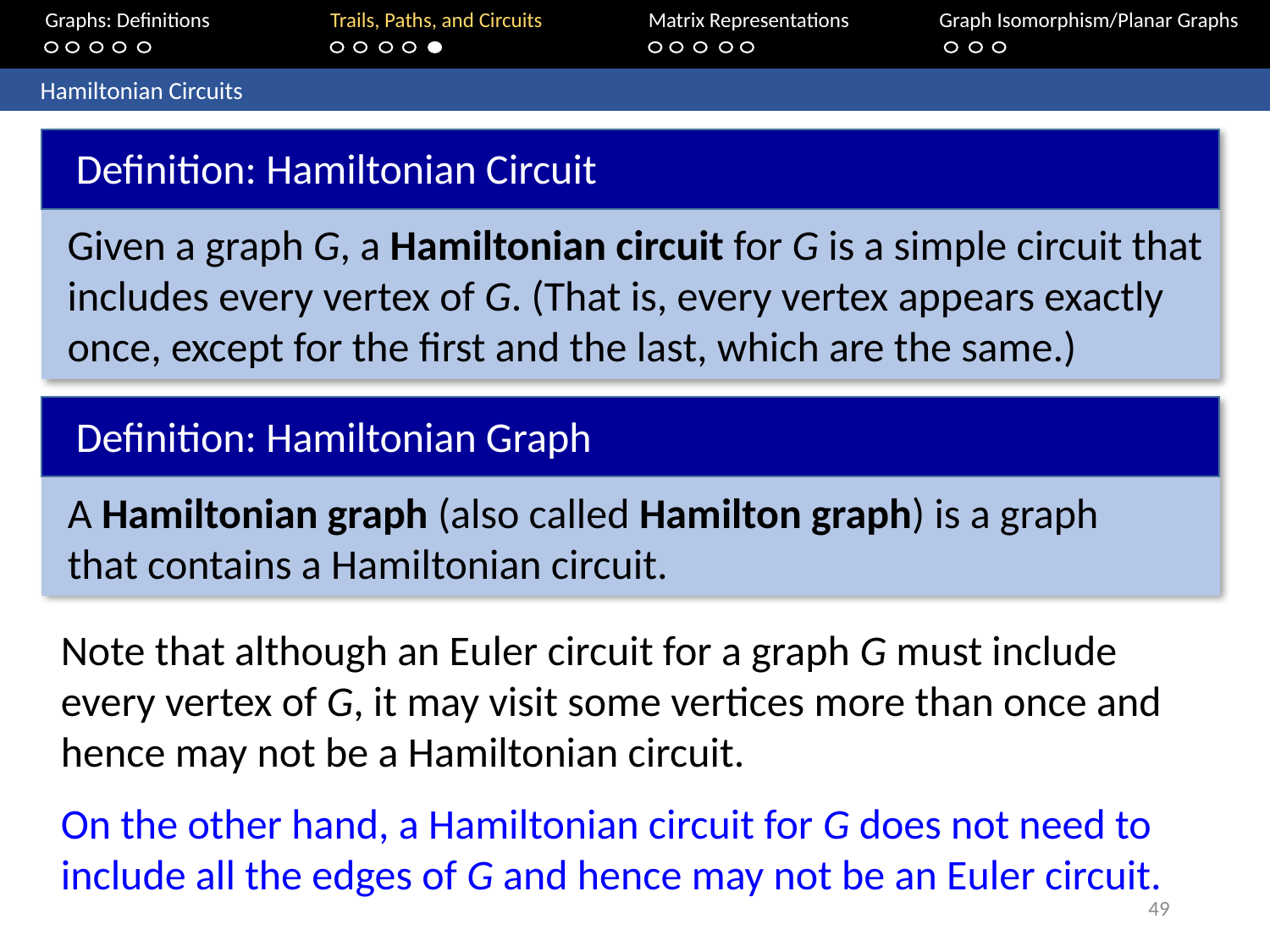

Graphs: Definitions		Trails, Paths, and Circuits	Matrix Representations	 Graph Isomorphism/Planar Graphs

	Hamiltonian Circuits

Definition: Hamiltonian Circuit
Given a graph G, a Hamiltonian circuit for G is a simple circuit that includes every vertex of G. (That is, every vertex appears exactly once, except for the first and the last, which are the same.)

Definition: Hamiltonian Graph
A Hamiltonian graph (also called Hamilton graph) is a graph that contains a Hamiltonian circuit.
Note that although an Euler circuit for a graph G must include every vertex of G, it may visit some vertices more than once and hence may not be a Hamiltonian circuit.
On the other hand, a Hamiltonian circuit for G does not need to include all the edges of G and hence may not be an Euler circuit.
49